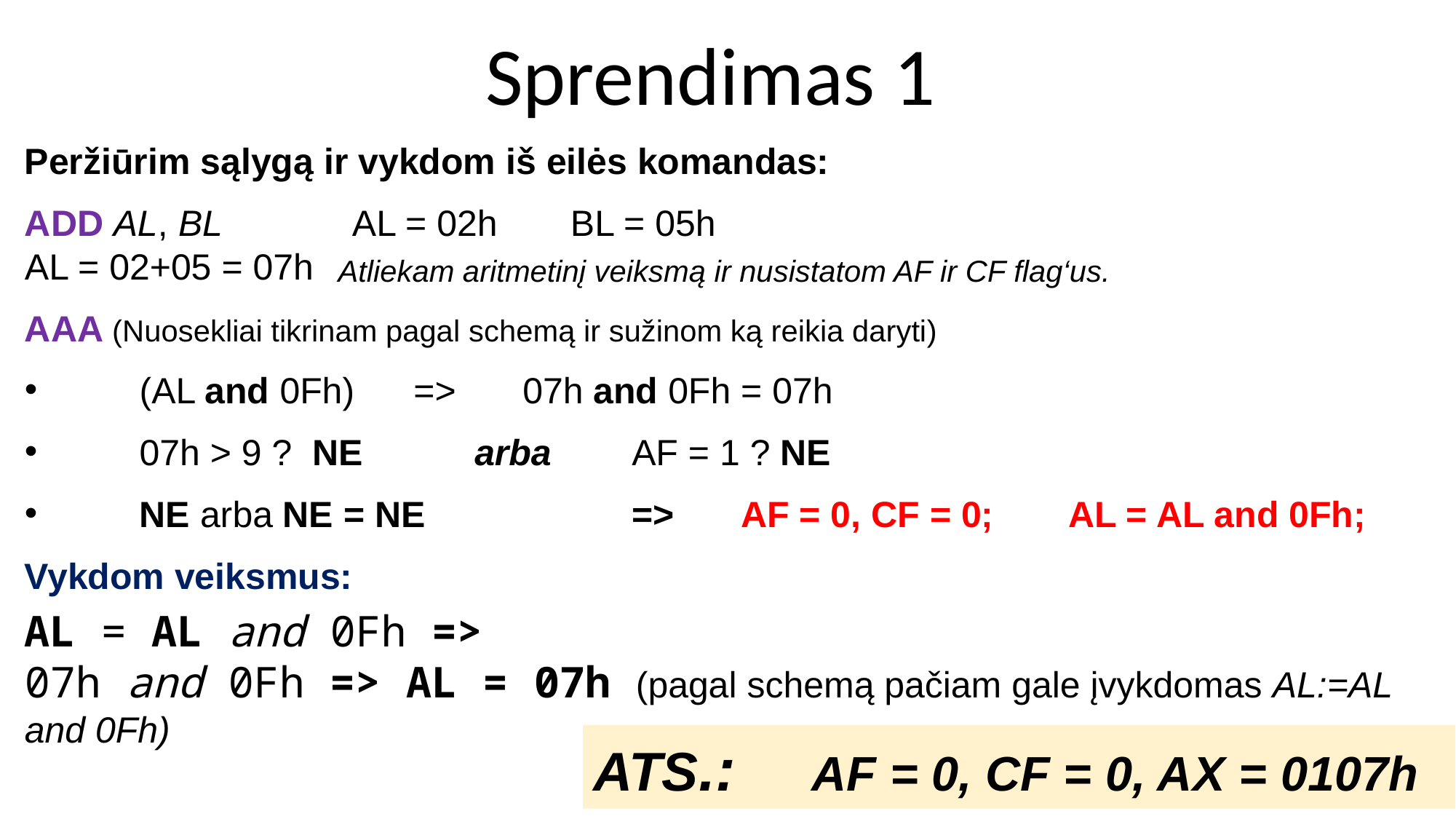

Sprendimas 1
Peržiūrim sąlygą ir vykdom iš eilės komandas:
ADD AL, BL 		AL = 02h	BL = 05h
AL = 02+05 = 07h
AAA (Nuosekliai tikrinam pagal schemą ir sužinom ką reikia daryti)
	(AL and 0Fh) 	=> 	07h and 0Fh = 07h
	07h > 9 ?  NE	      arba	AF = 1 ? NE
 	NE arba NE = NE		=>	AF = 0, CF = 0;	AL = AL and 0Fh;
Vykdom veiksmus:
Atliekam aritmetinį veiksmą ir nusistatom AF ir CF flag‘us.
AL = AL and 0Fh =>
07h and 0Fh => AL = 07h (pagal schemą pačiam gale įvykdomas AL:=AL and 0Fh)

ATS.:	AF = 0, CF = 0, AX = 0107h